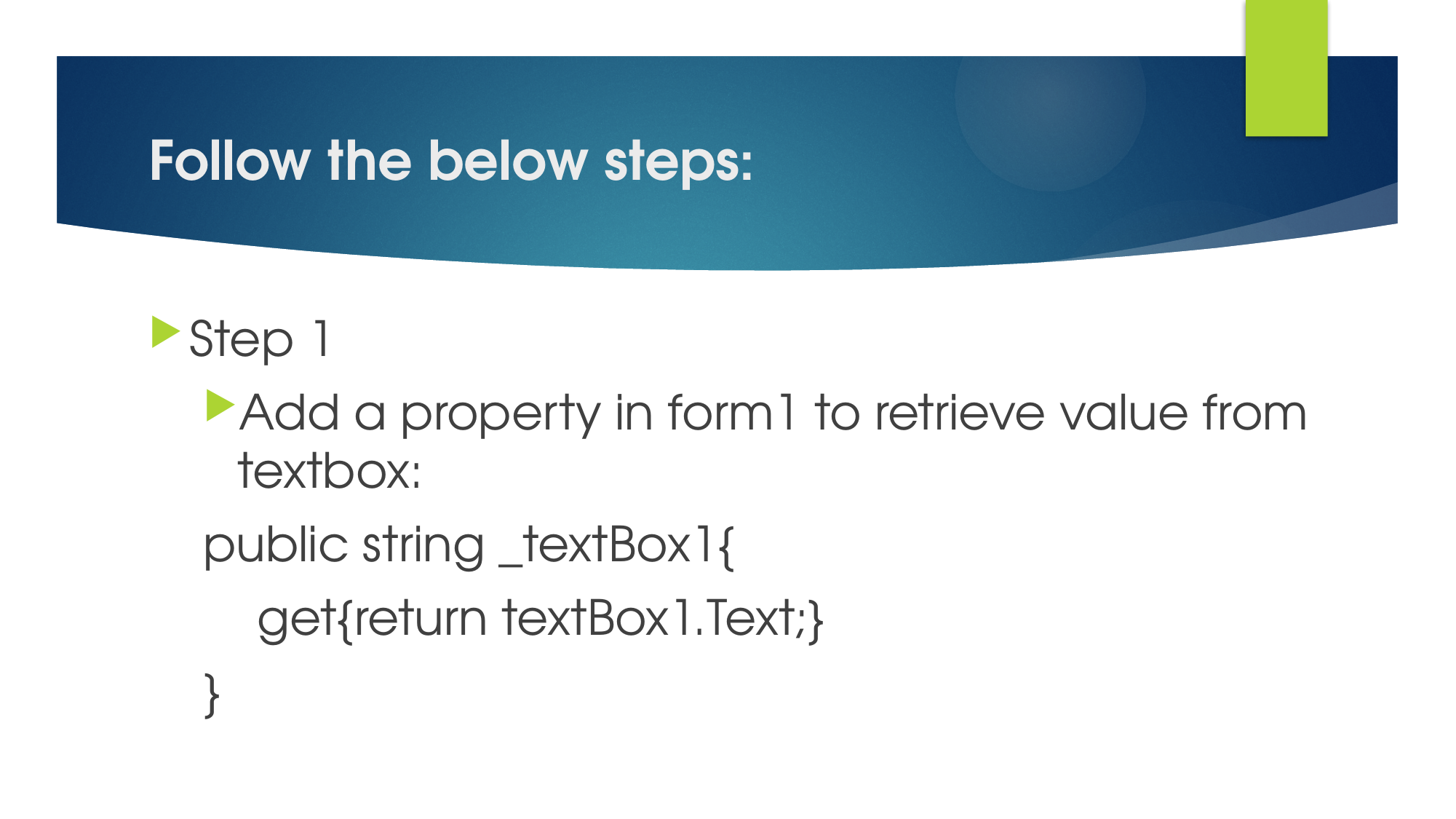

# Follow the below steps:
Step 1
Add a property in form1 to retrieve value from textbox:
public string _textBox1{
    get{return textBox1.Text;}
}